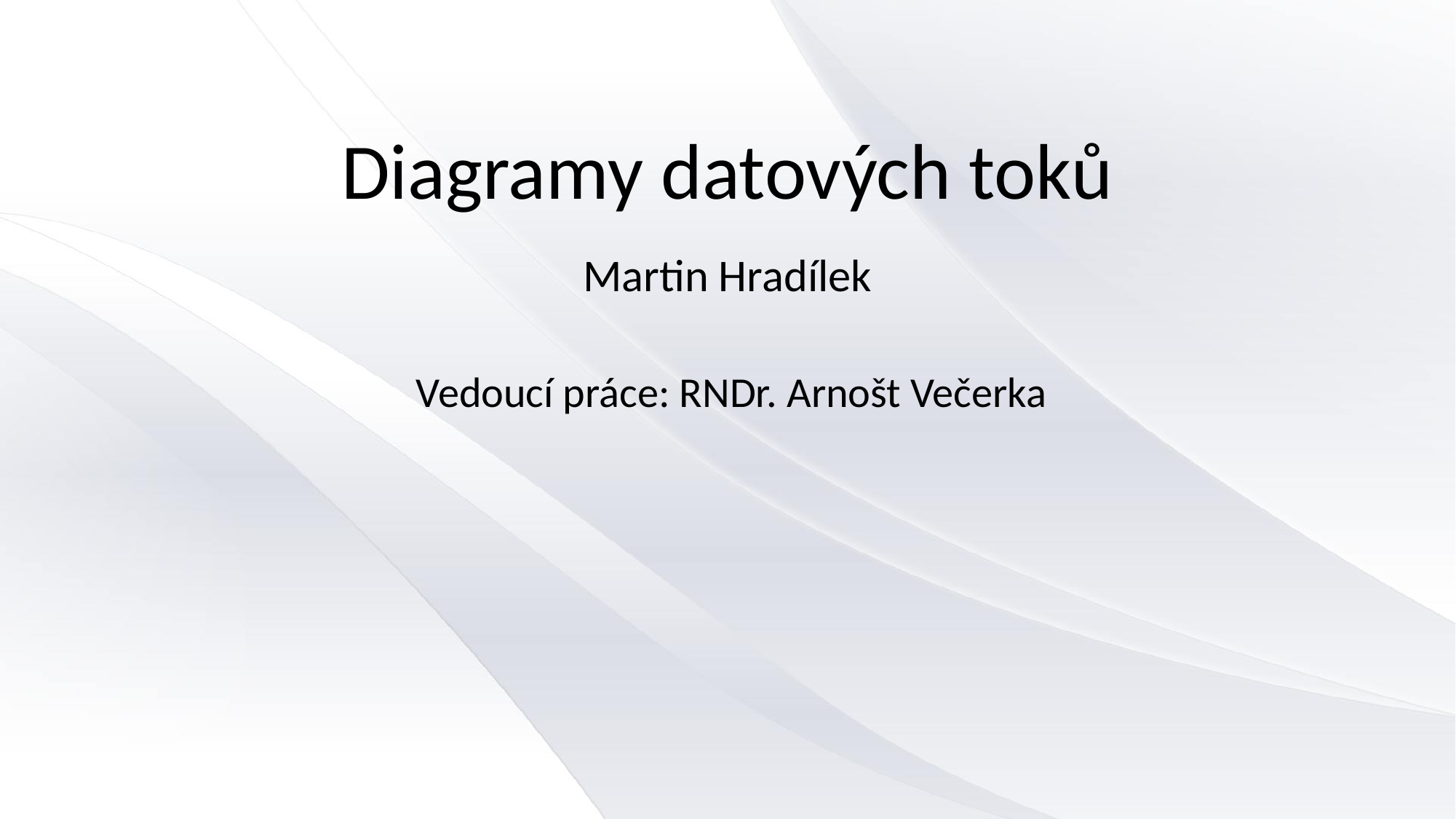

# Diagramy datových toků
Martin Hradílek

Vedoucí práce: RNDr. Arnošt Večerka